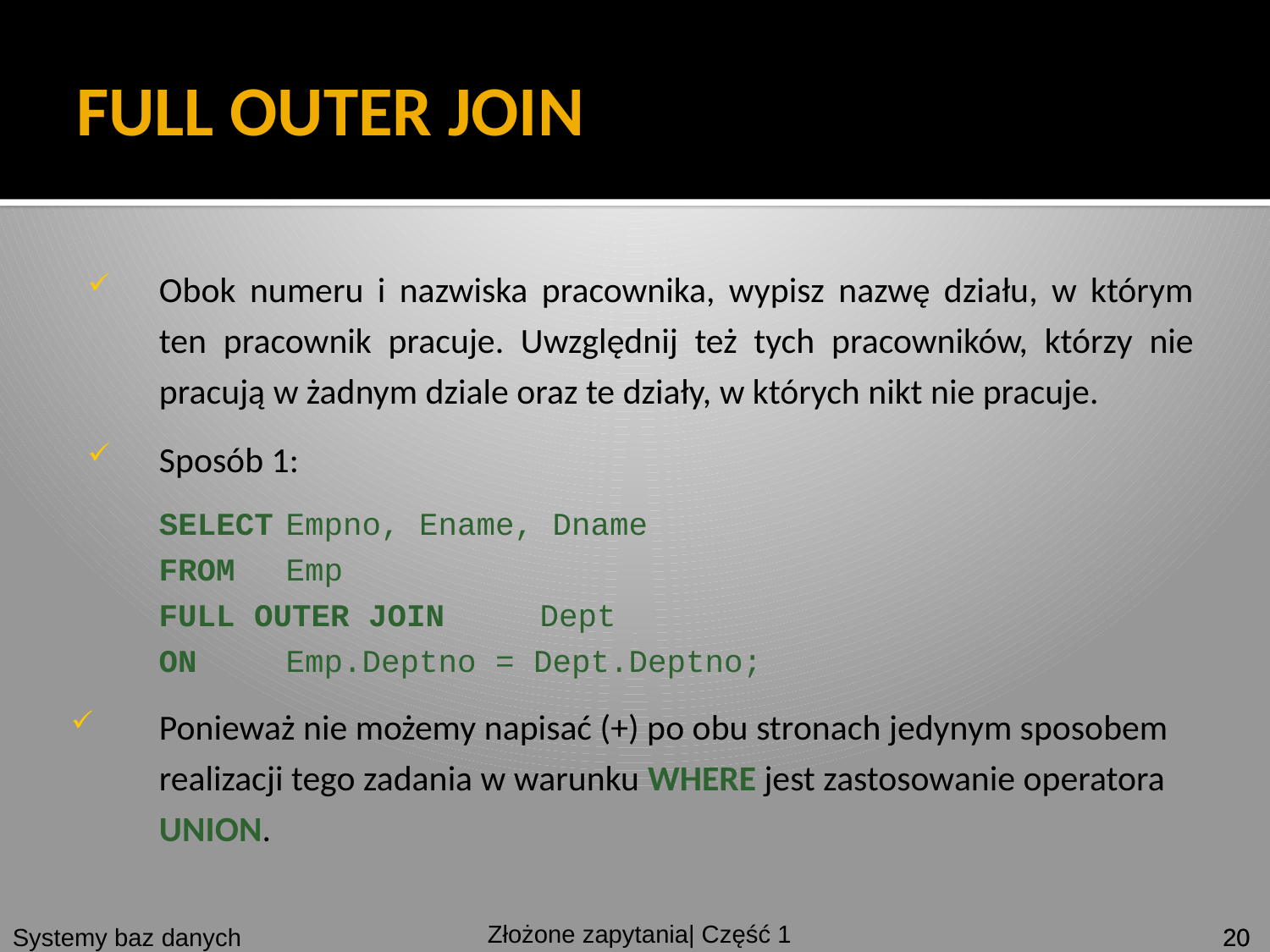

# FULL OUTER JOIN
Obok numeru i nazwiska pracownika, wypisz nazwę działu, w którym ten pracownik pracuje. Uwzględnij też tych pracowników, którzy nie pracują w żadnym dziale oraz te działy, w których nikt nie pracuje.
Sposób 1:
SELECT	Empno, Ename, Dname
FROM	Emp
FULL OUTER JOIN	Dept
ON	Emp.Deptno = Dept.Deptno;
Ponieważ nie możemy napisać (+) po obu stronach jedynym sposobem realizacji tego zadania w warunku WHERE jest zastosowanie operatora UNION.
Złożone zapytania| Część 1